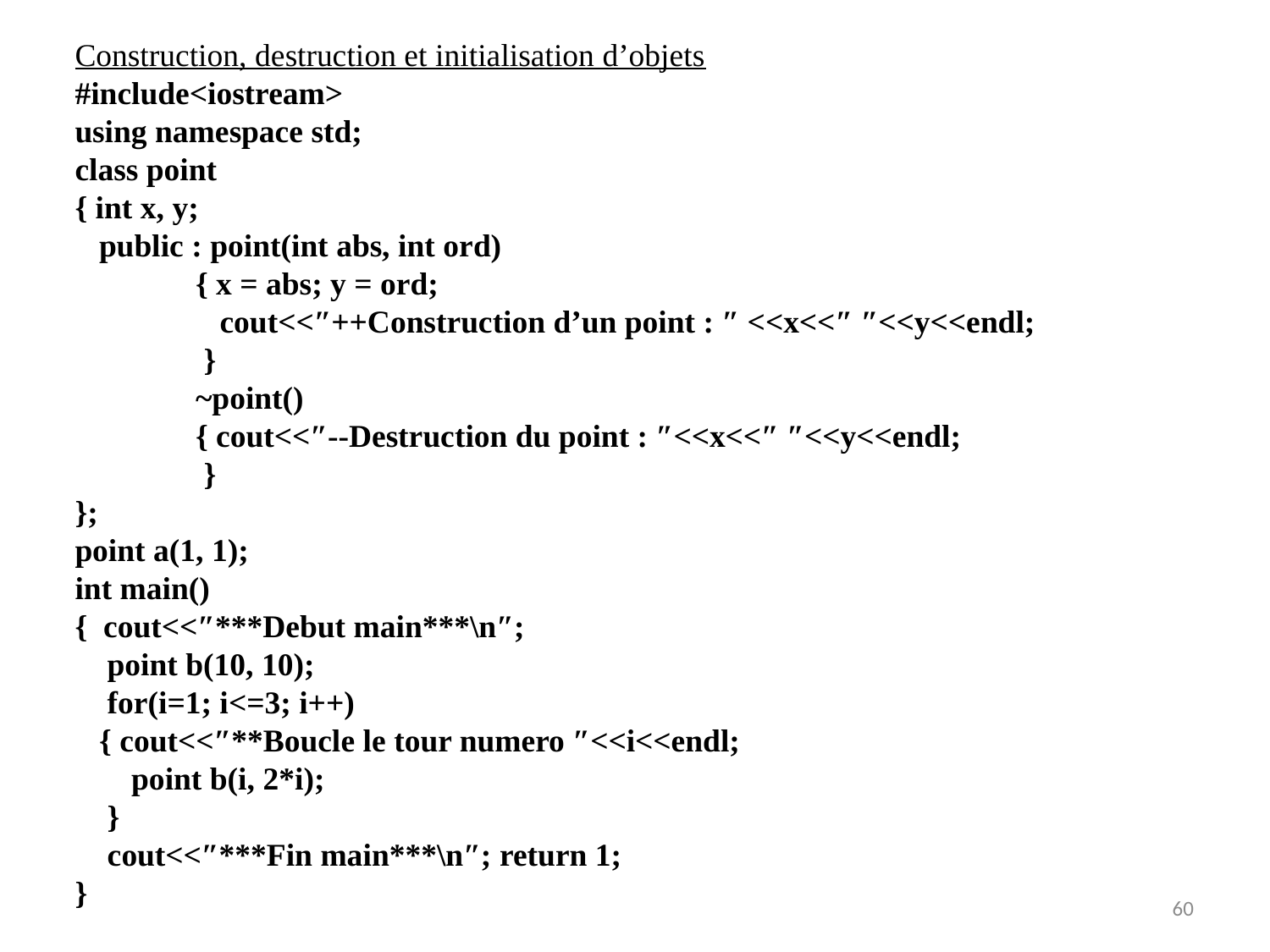

Construction, destruction et initialisation d’objets
#include<iostream>
using namespace std;
class point
{ int x, y;
   public : point(int abs, int ord)
               { x = abs; y = ord;
                  cout<<″++Construction d’un point : ″ <<x<<″ ″<<y<<endl;
                }
               ~point()
               { cout<<″--Destruction du point : ″<<x<<″ ″<<y<<endl;
                }
};
point a(1, 1);
int main()
{  cout<<″***Debut main***\n″;
    point b(10, 10);
    for(i=1; i<=3; i++)
   { cout<<″**Boucle le tour numero ″<<i<<endl;
       point b(i, 2*i);
    }
    cout<<″***Fin main***\n″; return 1;
}
60